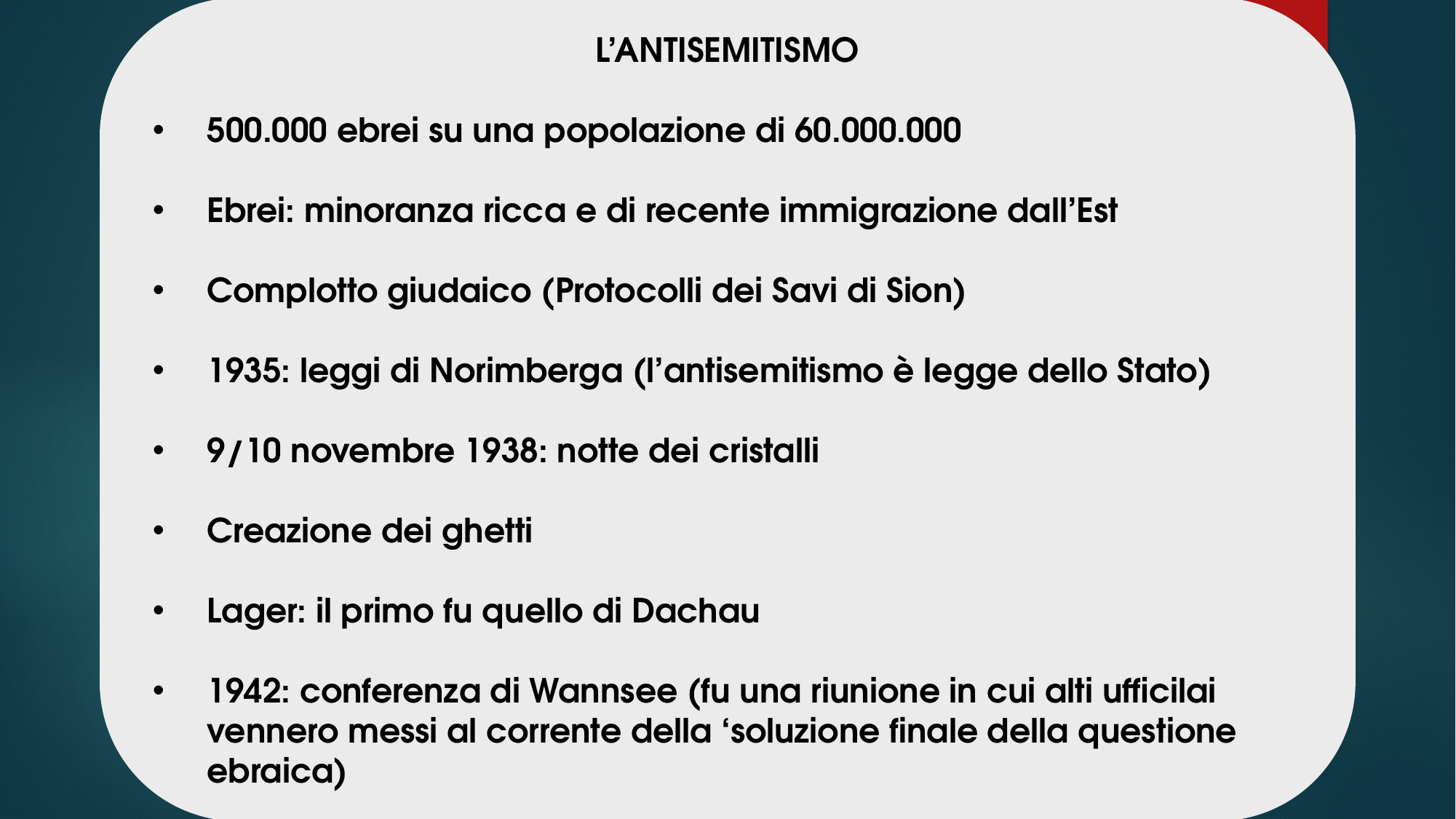

L’ANTISEMITISMO

500.000 ebrei su una popolazione di 60.000.000

Ebrei: minoranza ricca e di recente immigrazione dall’Est

Complotto giudaico (Protocolli dei Savi di Sion)

1935: leggi di Norimberga (l’antisemitismo è legge dello Stato)

9/10 novembre 1938: notte dei cristalli

Creazione dei ghetti

Lager: il primo fu quello di Dachau

1942: conferenza di Wannsee (fu una riunione in cui alti ufficilai vennero messi al corrente della ‘soluzione finale della questione ebraica)